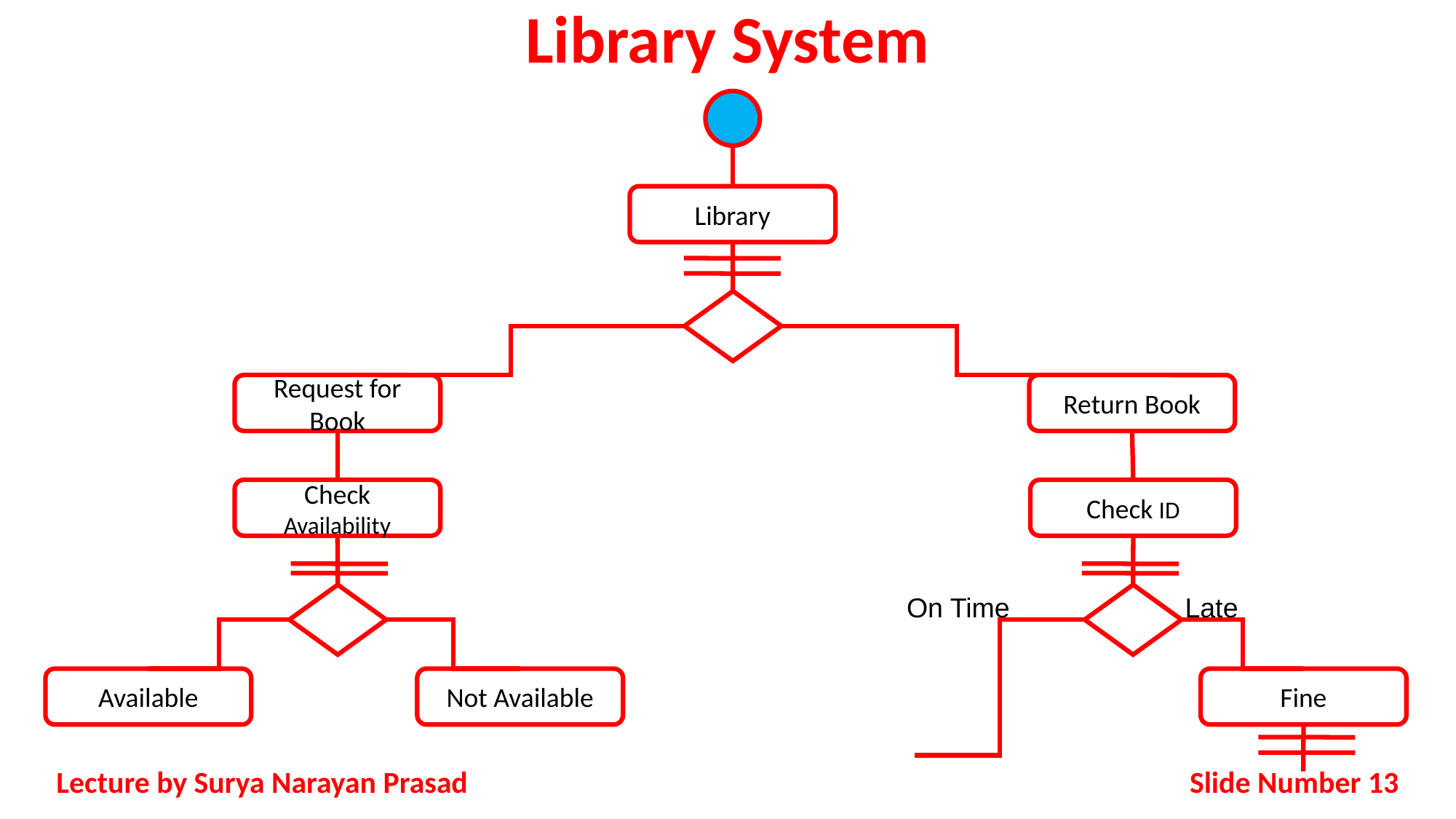

# Library System

Library

Request for Book
Return Book
Check Availability
Check ID

On Time
Late
Available
Not Available
Fine
Slide Number 13
Lecture by Surya Narayan Prasad